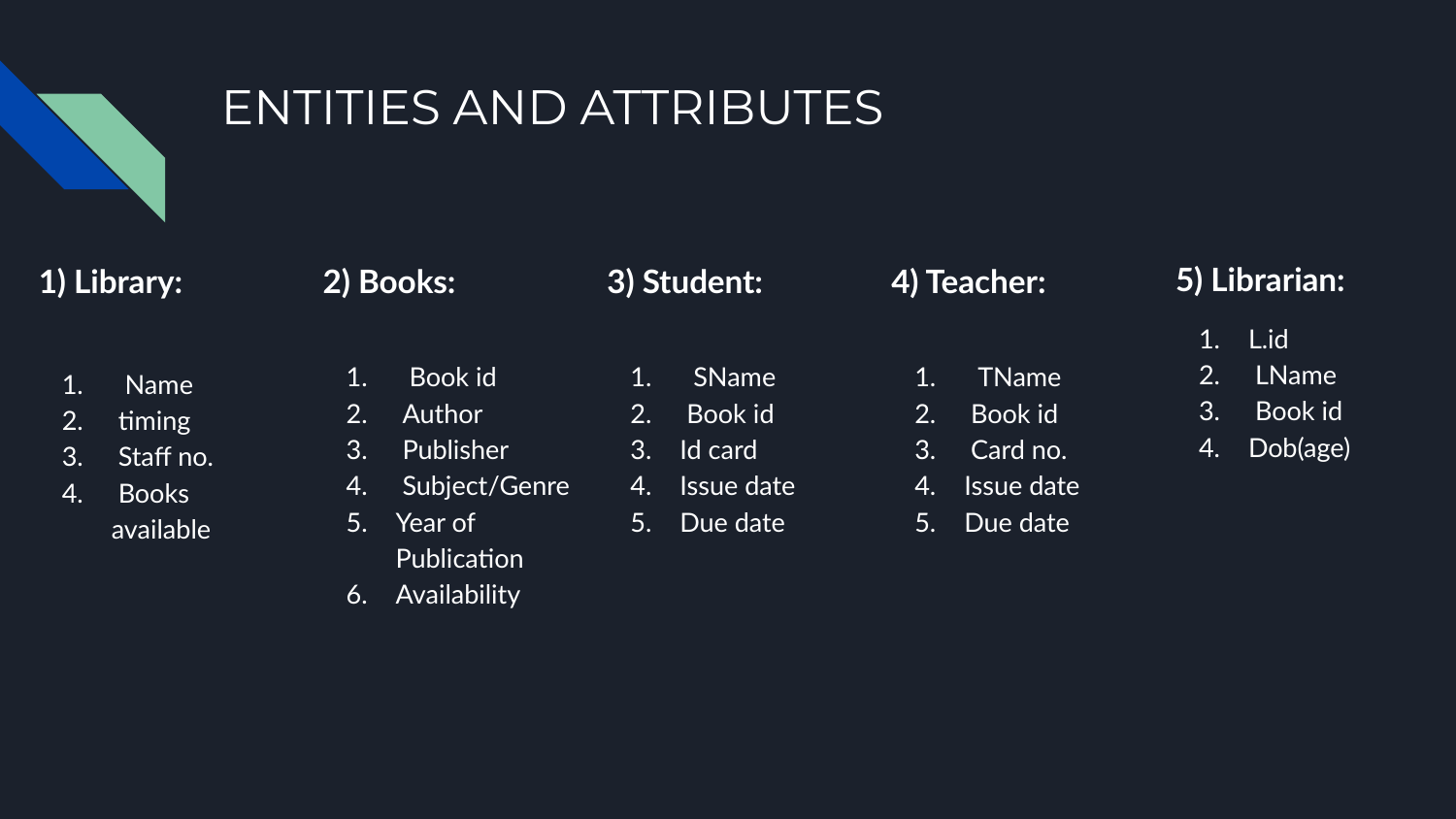

# ENTITIES AND ATTRIBUTES
5) Librarian:
L.id
 LName
 Book id
Dob(age)
1) Library:
  Name
 timing
 Staff no.
 Books available
2) Books:
  Book id
 Author
 Publisher
 Subject/Genre
Year of Publication
Availability
3) Student:
  SName
 Book id
Id card
Issue date
Due date
4) Teacher:
  TName
 Book id
 Card no.
Issue date
Due date